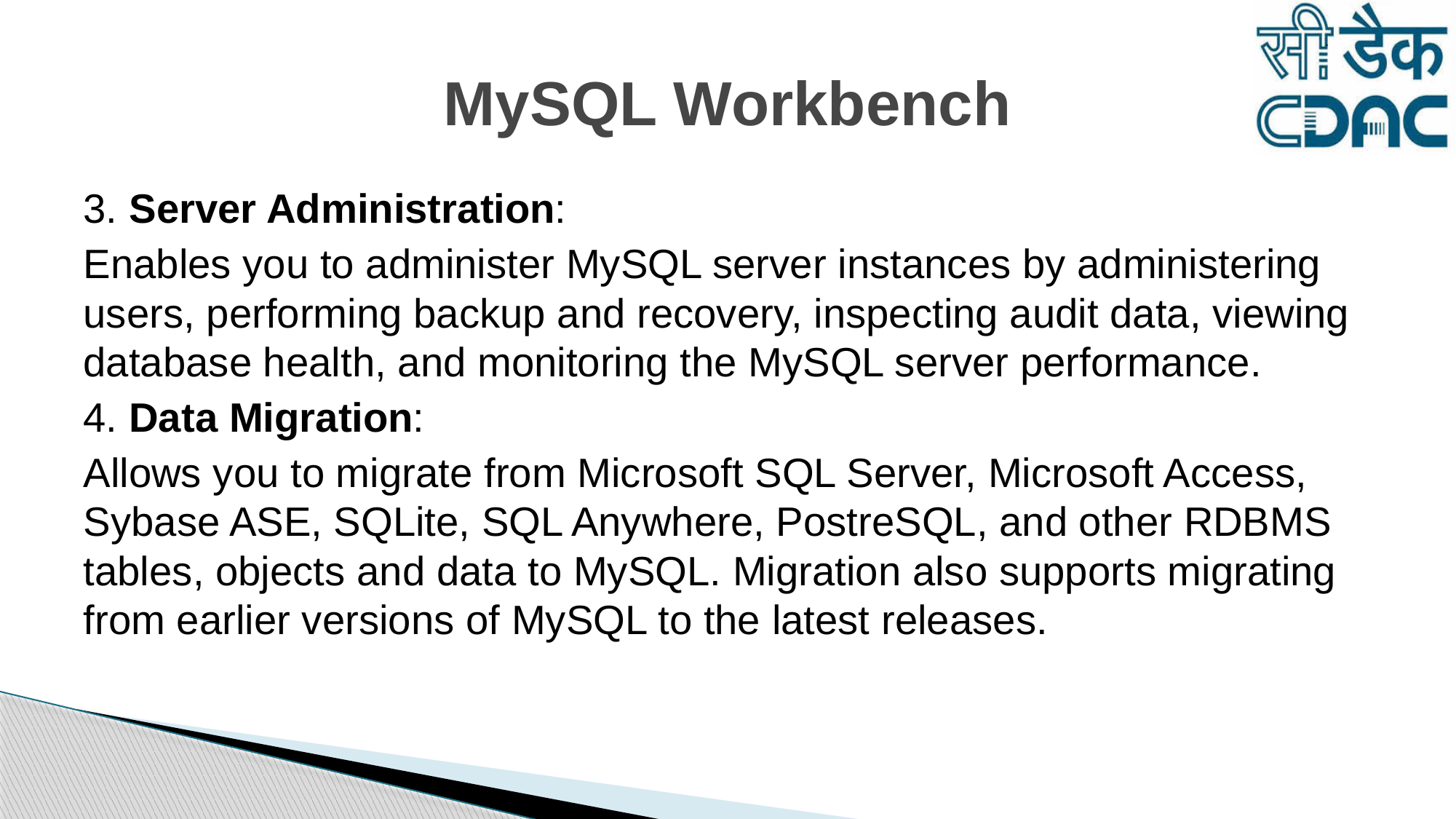

# MySQL Workbench
3. Server Administration:
Enables you to administer MySQL server instances by administering users, performing backup and recovery, inspecting audit data, viewing database health, and monitoring the MySQL server performance.
4. Data Migration:
Allows you to migrate from Microsoft SQL Server, Microsoft Access, Sybase ASE, SQLite, SQL Anywhere, PostreSQL, and other RDBMS tables, objects and data to MySQL. Migration also supports migrating from earlier versions of MySQL to the latest releases.